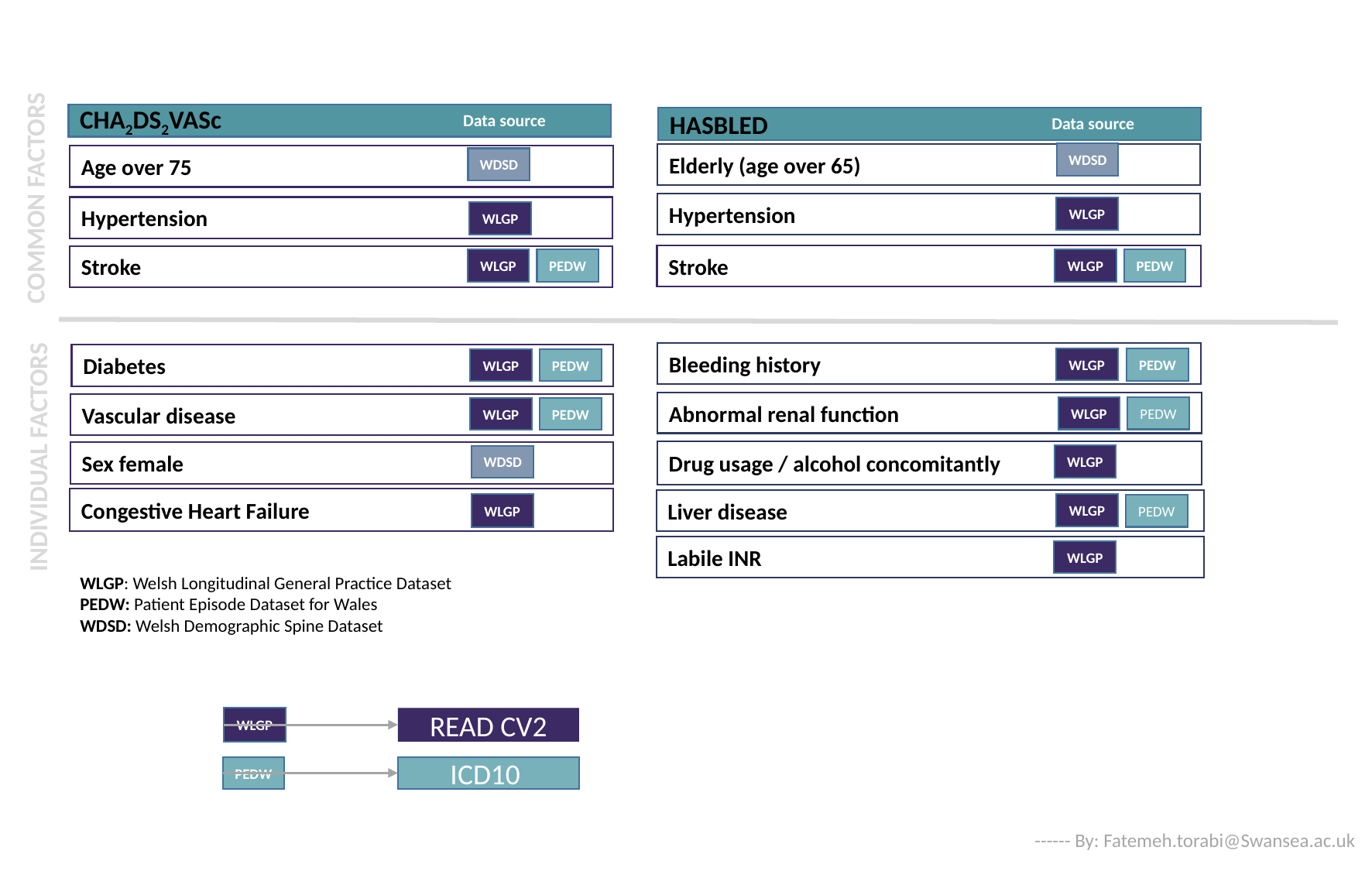

Data source
CHA2DS2VASc
Data source
HASBLED
WDSD
Elderly (age over 65)
Age over 75
WDSD
COMMON FACTORS
Hypertension
Hypertension
WLGP
WLGP
Stroke
Stroke
PEDW
WLGP
PEDW
WLGP
Bleeding history
Diabetes
WLGP
PEDW
PEDW
WLGP
Abnormal renal function
Vascular disease
PEDW
WLGP
PEDW
WLGP
INDIVIDUAL FACTORS
Drug usage / alcohol concomitantly
Sex female
WLGP
WDSD
Congestive Heart Failure
Liver disease
WLGP
WLGP
PEDW
Labile INR
WLGP
WLGP: Welsh Longitudinal General Practice Dataset
PEDW: Patient Episode Dataset for Wales
WDSD: Welsh Demographic Spine Dataset
WLGP
READ CV2
PEDW
ICD10
------ By: Fatemeh.torabi@Swansea.ac.uk